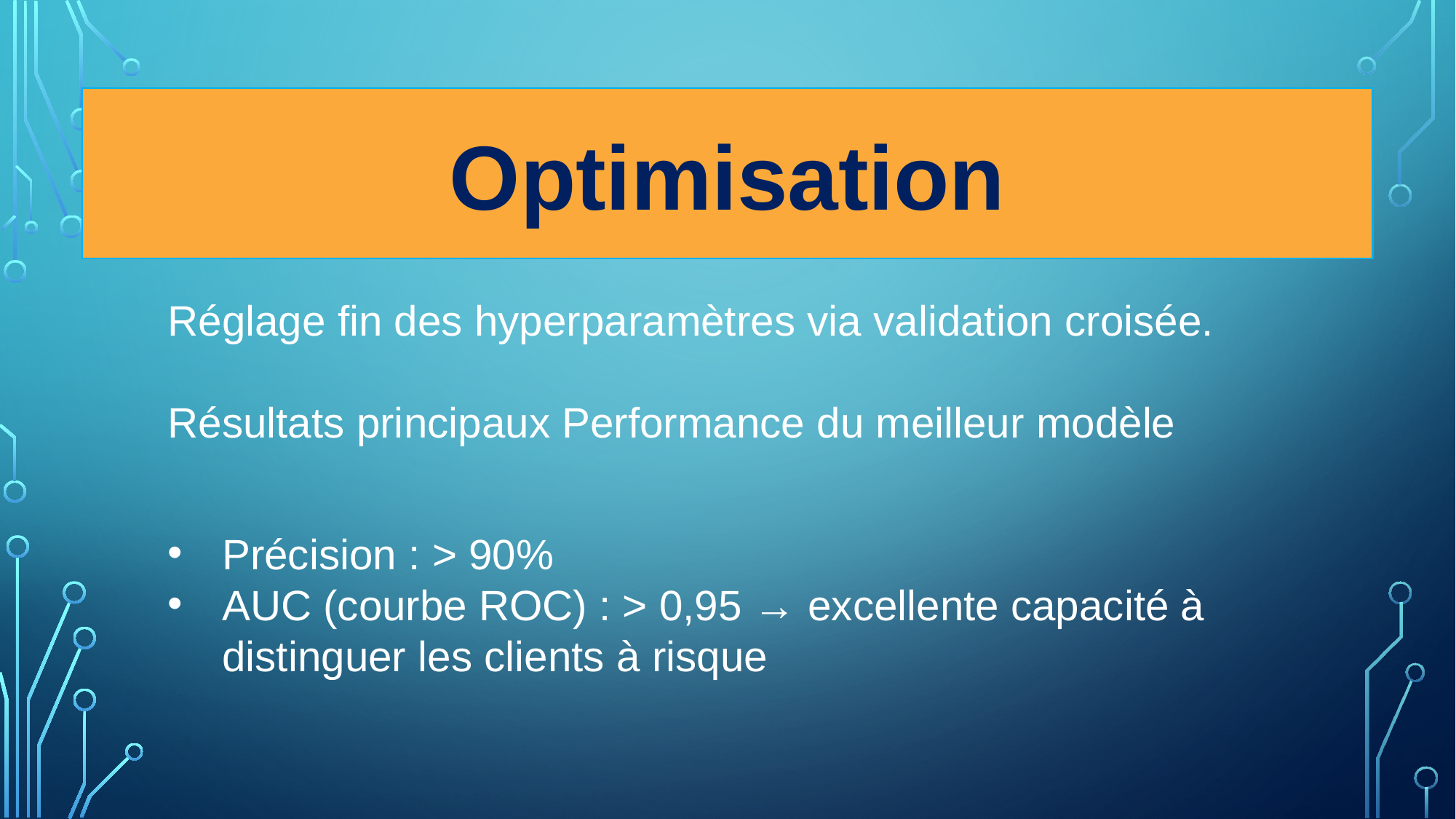

Optimisation

Réglage fin des hyperparamètres via validation croisée.

Résultats principaux Performance du meilleur modèle
Précision : > 90%
AUC (courbe ROC) : > 0,95 → excellente capacité à distinguer les clients à risque